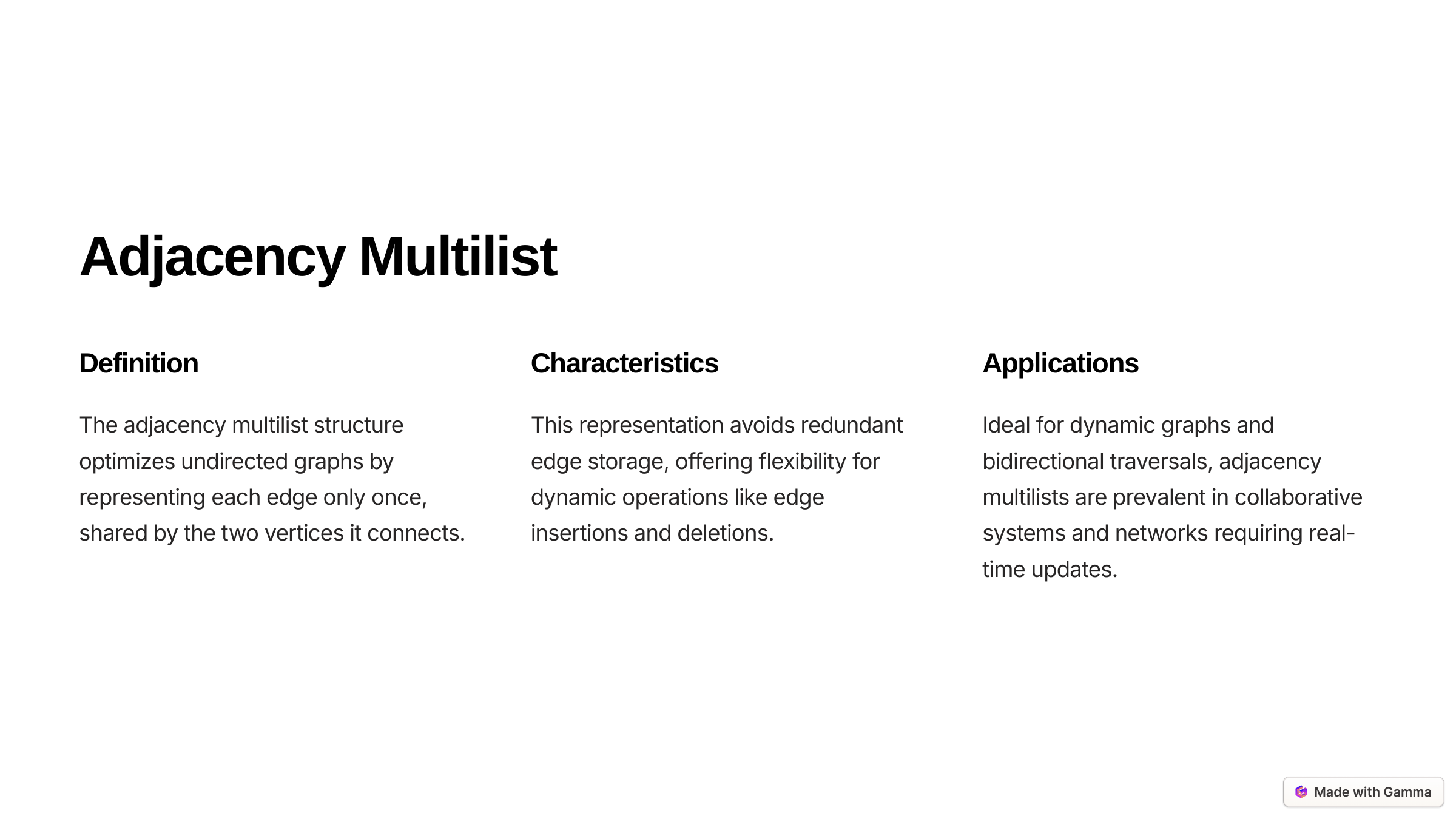

Adjacency Multilist
Definition
Characteristics
Applications
The adjacency multilist structure optimizes undirected graphs by representing each edge only once, shared by the two vertices it connects.
This representation avoids redundant edge storage, offering flexibility for dynamic operations like edge insertions and deletions.
Ideal for dynamic graphs and bidirectional traversals, adjacency multilists are prevalent in collaborative systems and networks requiring real-time updates.